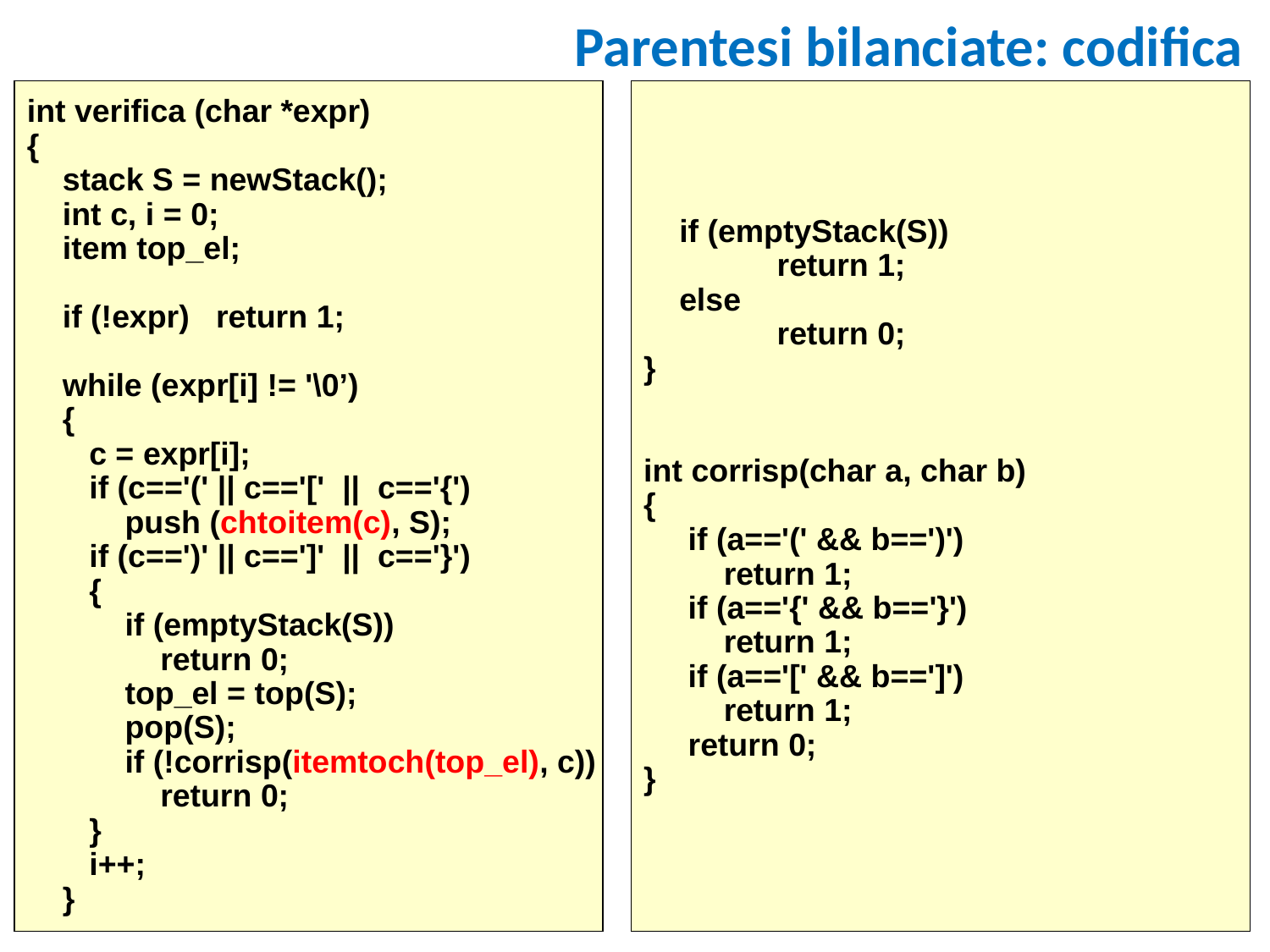

# Parentesi bilanciate: codifica

int verifica (char *expr)
{
    stack S = newStack();
    int c, i = 0;
    item top_el;

    if (!expr)   return 1;

    while (expr[i] != '\0’)
    {
       c = expr[i];
       if (c=='(' || c=='['  ||  c=='{')
           push (chtoitem(c), S);
       if (c==')' || c==']'  ||  c=='}')
       {
           if (emptyStack(S))
               return 0;
           top_el = top(S);
           pop(S);
           if (!corrisp(itemtoch(top_el), c))
               return 0;
       }
       i++;
    }

    if (emptyStack(S))
               return 1;
    else
               return 0;
}

int corrisp(char a, char b)
{
     if (a=='(' && b==')')
         return 1;
     if (a=='{' && b=='}')
         return 1;
     if (a=='[' && b==']')
         return 1;
     return 0;
}